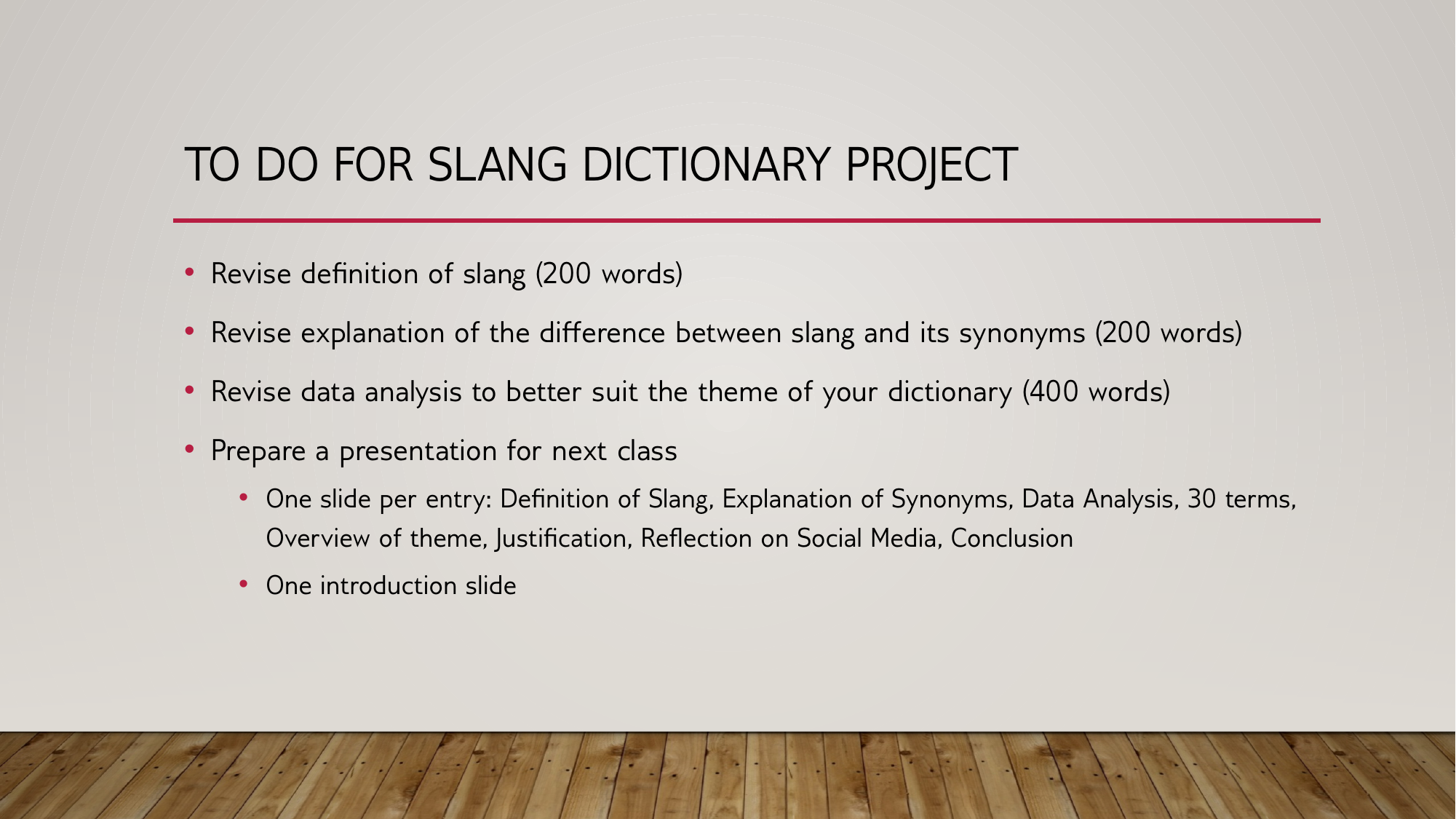

# TO DO FOR SLANG DICTIONARY PROJECT
Revise definition of slang (200 words)
Revise explanation of the difference between slang and its synonyms (200 words)
Revise data analysis to better suit the theme of your dictionary (400 words)
Prepare a presentation for next class
One slide per entry: Definition of Slang, Explanation of Synonyms, Data Analysis, 30 terms, Overview of theme, Justification, Reflection on Social Media, Conclusion
One introduction slide